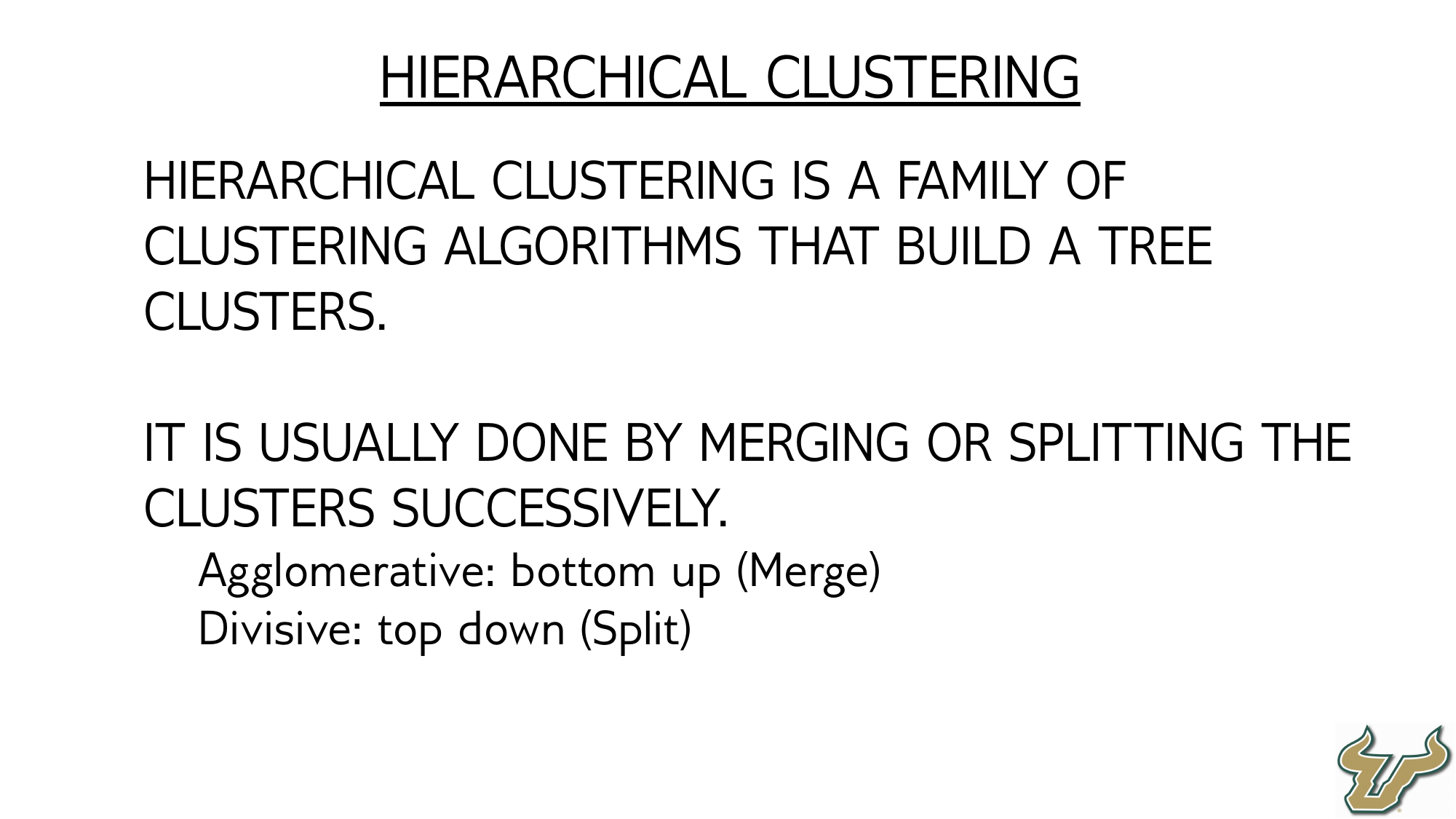

Hierarchical Clustering
Hierarchical clustering is a family of clustering algorithms that build a tree clusters.

It is usually done by merging or splitting the clusters successively.
Agglomerative: bottom up (Merge)
Divisive: top down (Split)